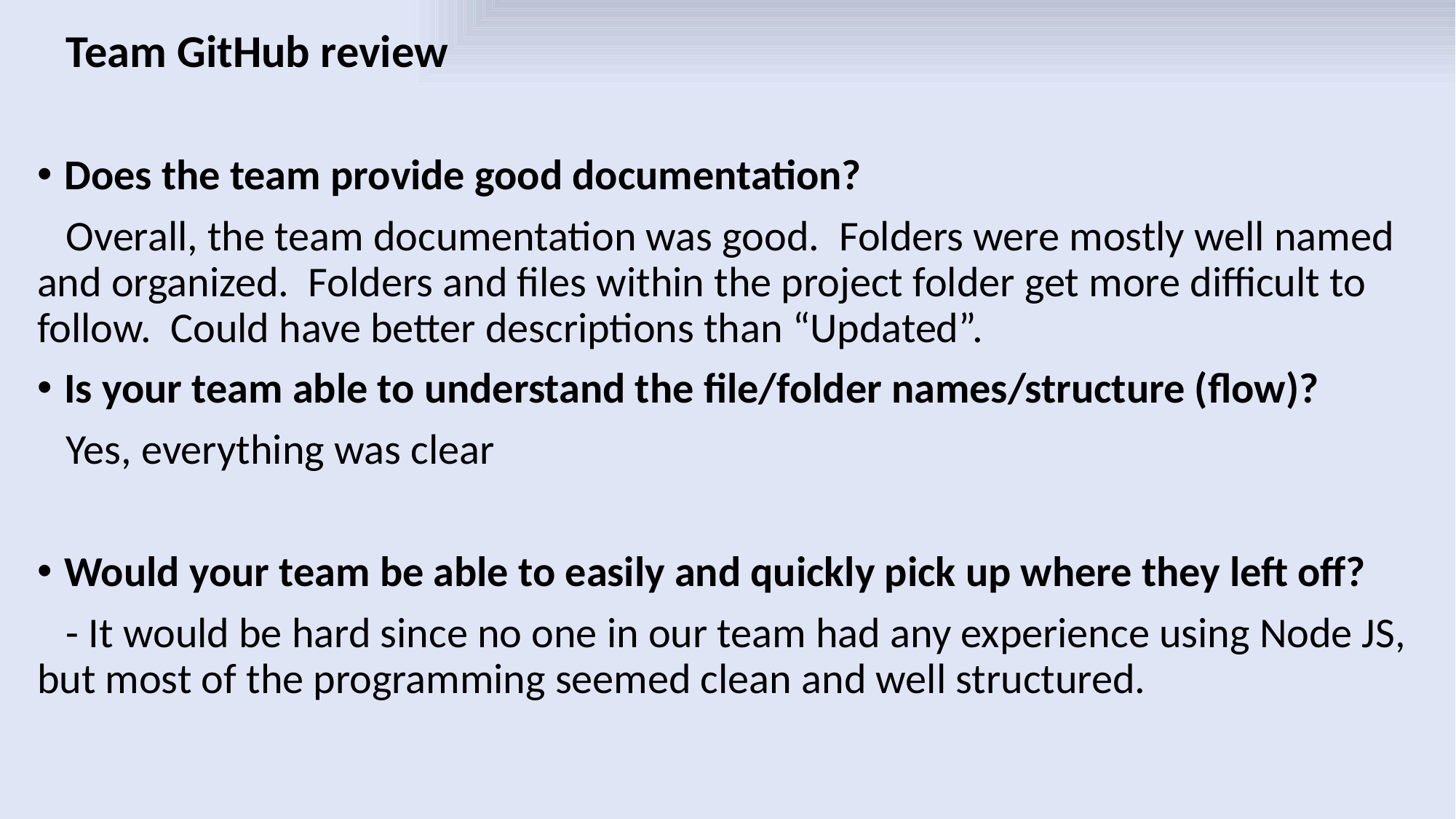

Team GitHub review

Does the team provide good documentation?
   Overall, the team documentation was good.  Folders were mostly well named and organized.  Folders and files within the project folder get more difficult to follow.  Could have better descriptions than “Updated”.
Is your team able to understand the file/folder names/structure (flow)?
   Yes, everything was clear

Would your team be able to easily and quickly pick up where they left off?
   - It would be hard since no one in our team had any experience using Node JS, but most of the programming seemed clean and well structured.